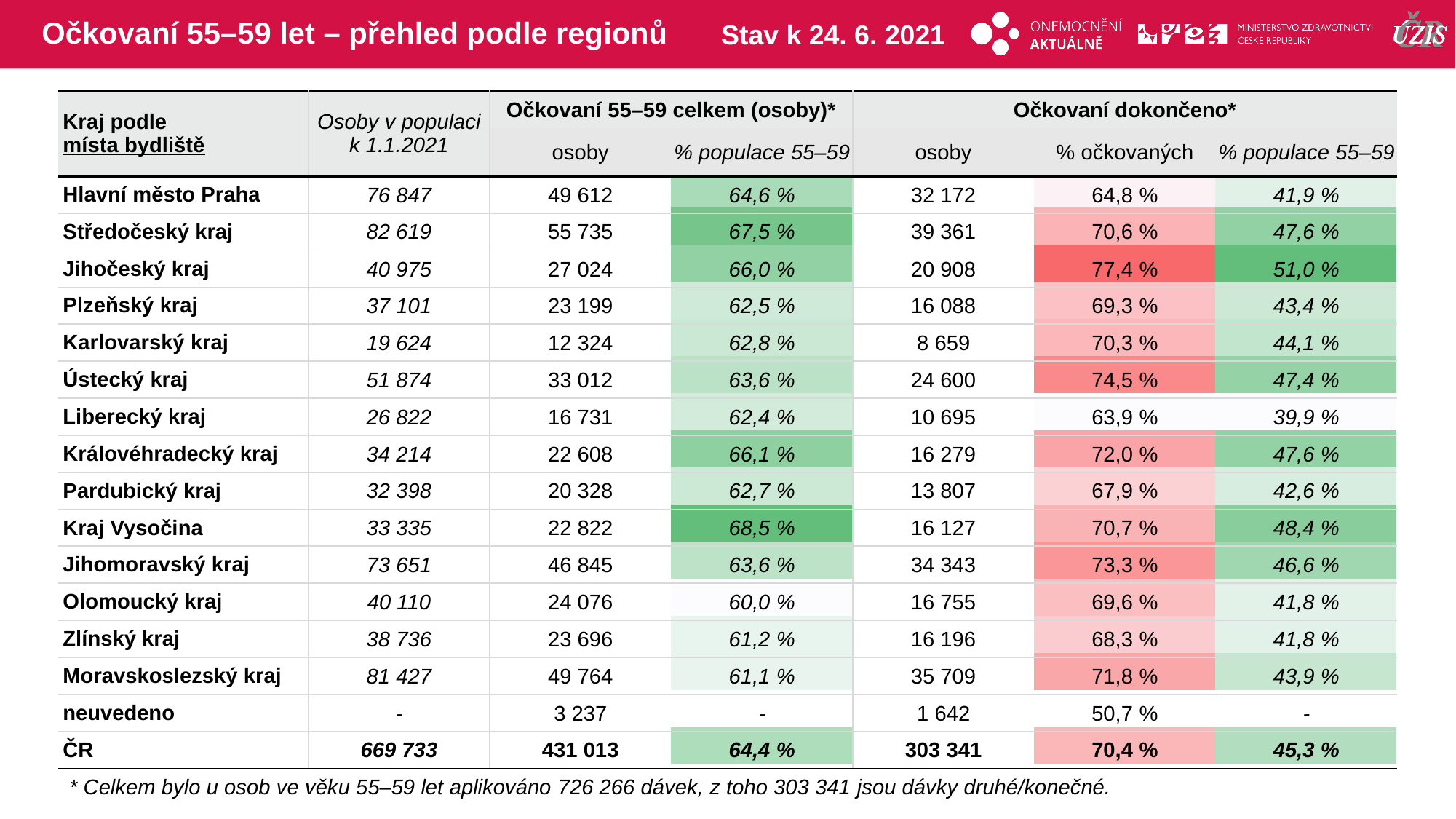

# Očkovaní 55–59 let – přehled podle regionů
Stav k 24. 6. 2021
| Kraj podle místa bydliště | Osoby v populaci k 1.1.2021 | Očkovaní 55–59 celkem (osoby)\* |  | Očkovaní dokončeno\* |  |  |
| --- | --- | --- | --- | --- | --- | --- |
|  |  | osoby | % populace 55–59 | osoby | % očkovaných | % populace 55–59 |
| Hlavní město Praha | 76 847 | 49 612 | 64,6 % | 32 172 | 64,8 % | 41,9 % |
| Středočeský kraj | 82 619 | 55 735 | 67,5 % | 39 361 | 70,6 % | 47,6 % |
| Jihočeský kraj | 40 975 | 27 024 | 66,0 % | 20 908 | 77,4 % | 51,0 % |
| Plzeňský kraj | 37 101 | 23 199 | 62,5 % | 16 088 | 69,3 % | 43,4 % |
| Karlovarský kraj | 19 624 | 12 324 | 62,8 % | 8 659 | 70,3 % | 44,1 % |
| Ústecký kraj | 51 874 | 33 012 | 63,6 % | 24 600 | 74,5 % | 47,4 % |
| Liberecký kraj | 26 822 | 16 731 | 62,4 % | 10 695 | 63,9 % | 39,9 % |
| Královéhradecký kraj | 34 214 | 22 608 | 66,1 % | 16 279 | 72,0 % | 47,6 % |
| Pardubický kraj | 32 398 | 20 328 | 62,7 % | 13 807 | 67,9 % | 42,6 % |
| Kraj Vysočina | 33 335 | 22 822 | 68,5 % | 16 127 | 70,7 % | 48,4 % |
| Jihomoravský kraj | 73 651 | 46 845 | 63,6 % | 34 343 | 73,3 % | 46,6 % |
| Olomoucký kraj | 40 110 | 24 076 | 60,0 % | 16 755 | 69,6 % | 41,8 % |
| Zlínský kraj | 38 736 | 23 696 | 61,2 % | 16 196 | 68,3 % | 41,8 % |
| Moravskoslezský kraj | 81 427 | 49 764 | 61,1 % | 35 709 | 71,8 % | 43,9 % |
| neuvedeno | - | 3 237 | - | 1 642 | 50,7 % | - |
| ČR | 669 733 | 431 013 | 64,4 % | 303 341 | 70,4 % | 45,3 % |
|  |  |  |  |  |  |
| --- | --- | --- | --- | --- | --- |
|  |  |  |  |  |  |
|  |  |  |  |  |  |
|  |  |  |  |  |  |
|  |  |  |  |  |  |
|  |  |  |  |  |  |
|  |  |  |  |  |  |
|  |  |  |  |  |  |
|  |  |  |  |  |  |
|  |  |  |  |  |  |
|  |  |  |  |  |  |
|  |  |  |  |  |  |
|  |  |  |  |  |  |
|  |  |  |  |  |  |
|  |  |  |  |  |  |
|  |  |  |  |  |  |
* Celkem bylo u osob ve věku 55–59 let aplikováno 726 266 dávek, z toho 303 341 jsou dávky druhé/konečné.